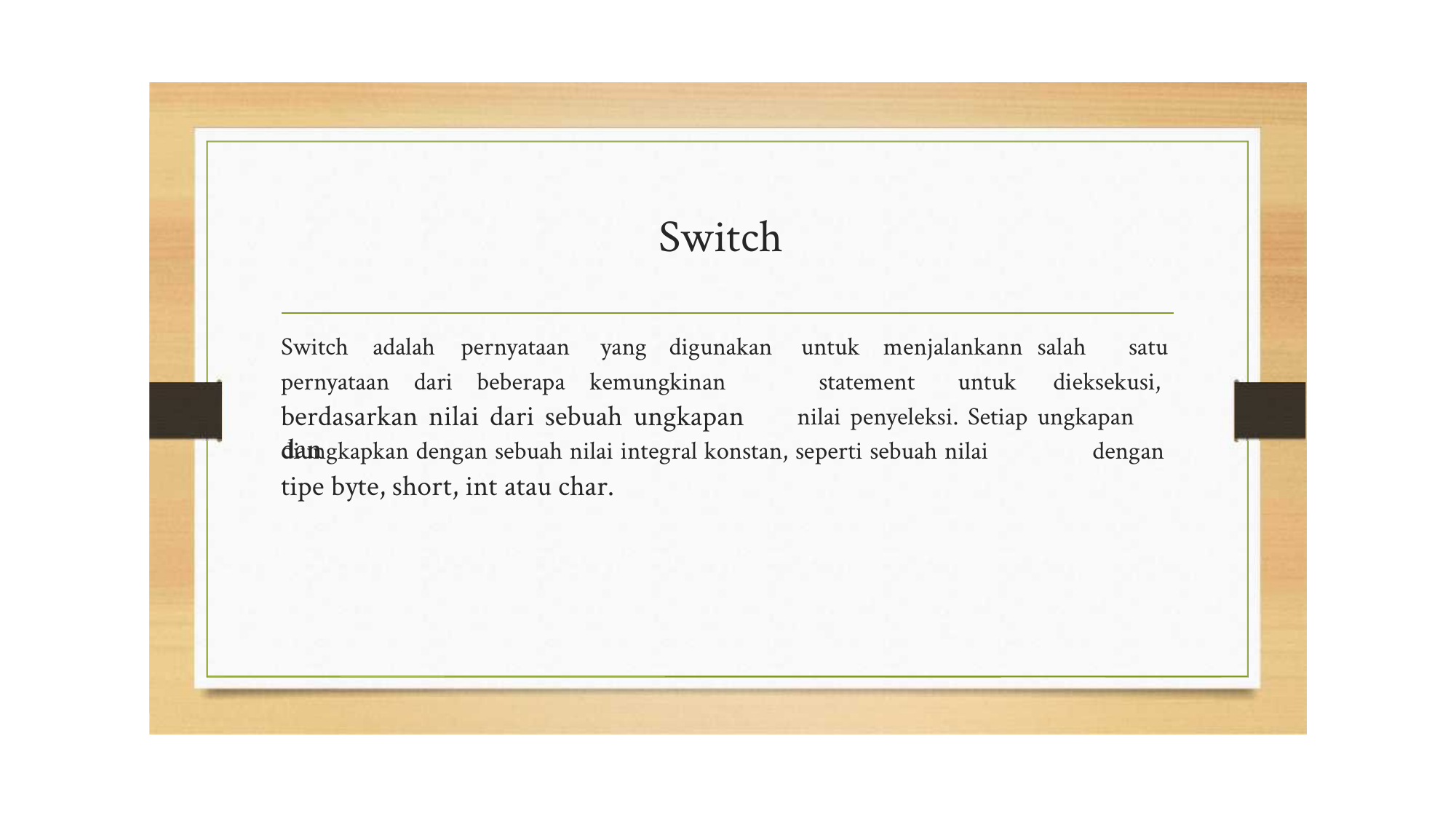

Switch

Switch
adalah
pernyataan
yang
digunakan
untuk
menjalankann  salah
satu
pernyataan    dari    beberapa    kemungkinan
berdasarkan nilai dari sebuah ungkapan dan
statement
untuk
dieksekusi,

nilai penyeleksi. Setiap ungkapan
diungkapkan dengan sebuah nilai integral konstan, seperti sebuah nilai
tipe byte, short, int atau char.
dengan